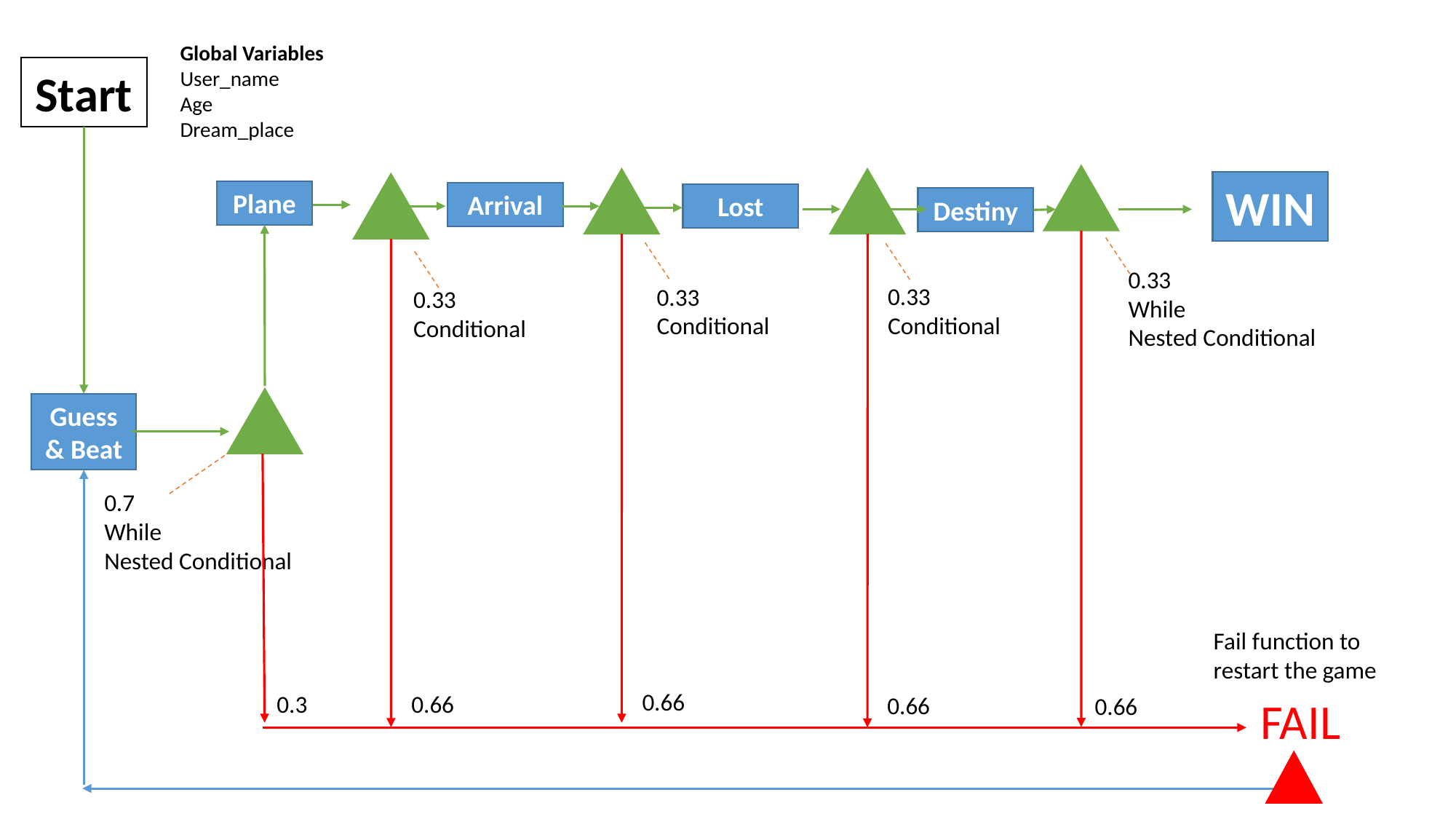

Global Variables
User_name
Age
Dream_place
Start

WIN

Plane
Arrival
Lost
Destiny
0.33
While
Nested Conditional
0.33
Conditional
0.33
Conditional
0.33
Conditional

Guess& Beat
0.7
While
Nested Conditional
Fail function to restart the game
0.66
0.66
0.3
0.66
0.66
FAIL